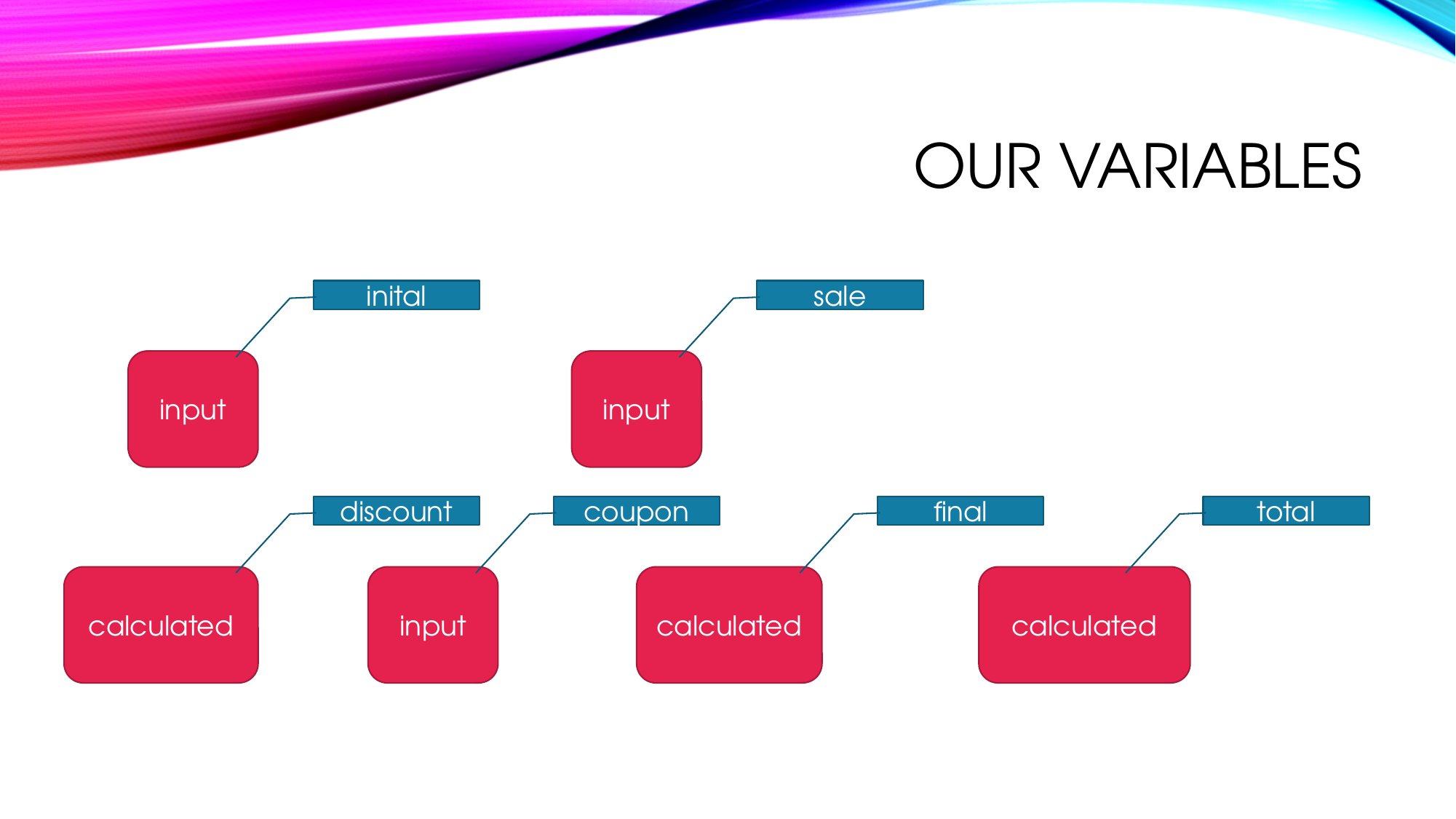

# Our Variables
inital
sale
input
input
final
coupon
discount
total
calculated
input
calculated
calculated